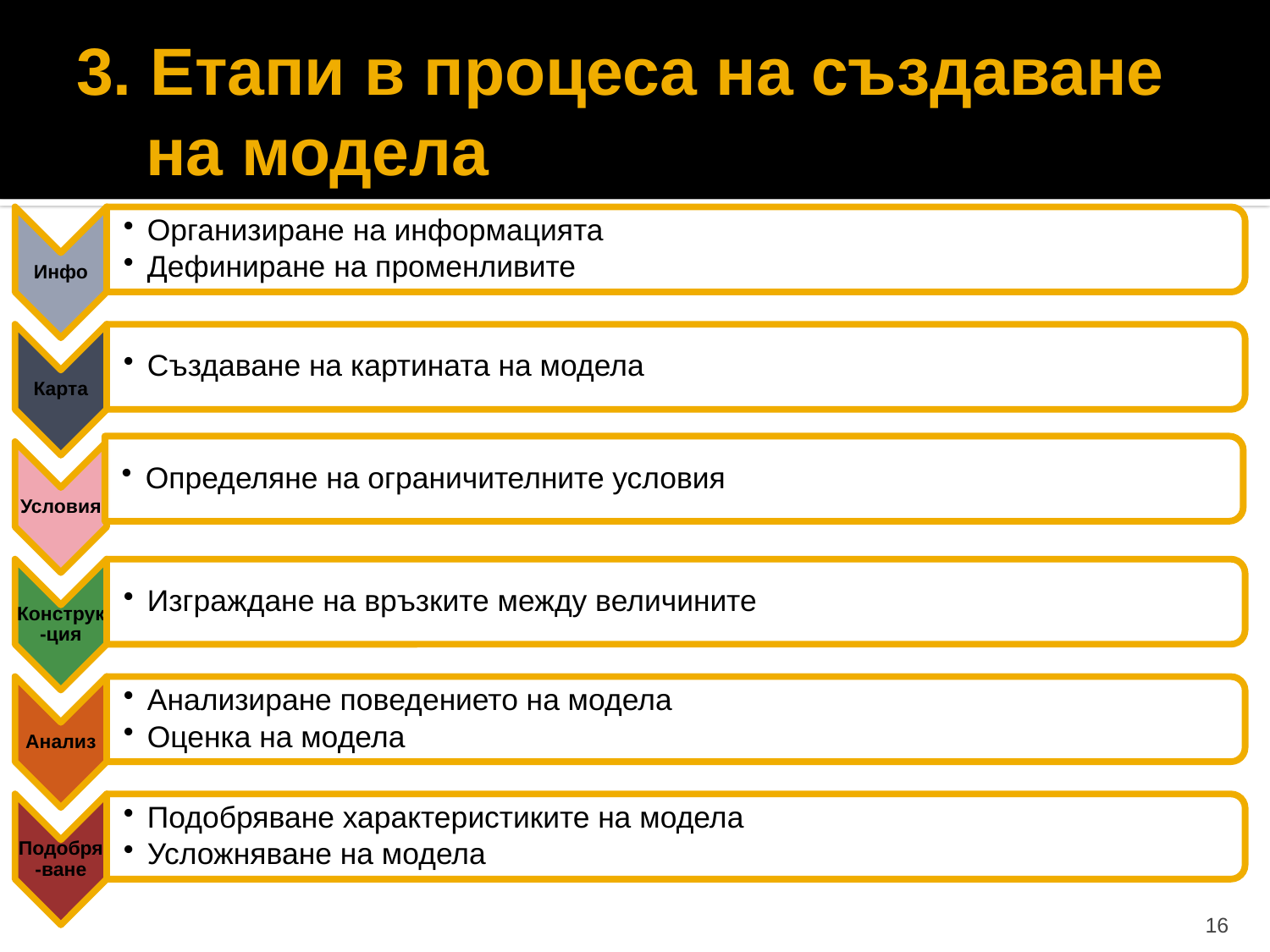

# 3. Етапи в процеса на създаване на модела
Инфо
Организиране на информацията
Дефиниране на променливите
Карта
Създаване на картината на модела
Условия
Определяне на ограничителните условия
Конструк-ция
Изграждане на връзките между величините
Анализ
Анализиране поведението на модела
Оценка на модела
Подобря-ване
Подобряване характеристиките на модела
Усложняване на модела
16